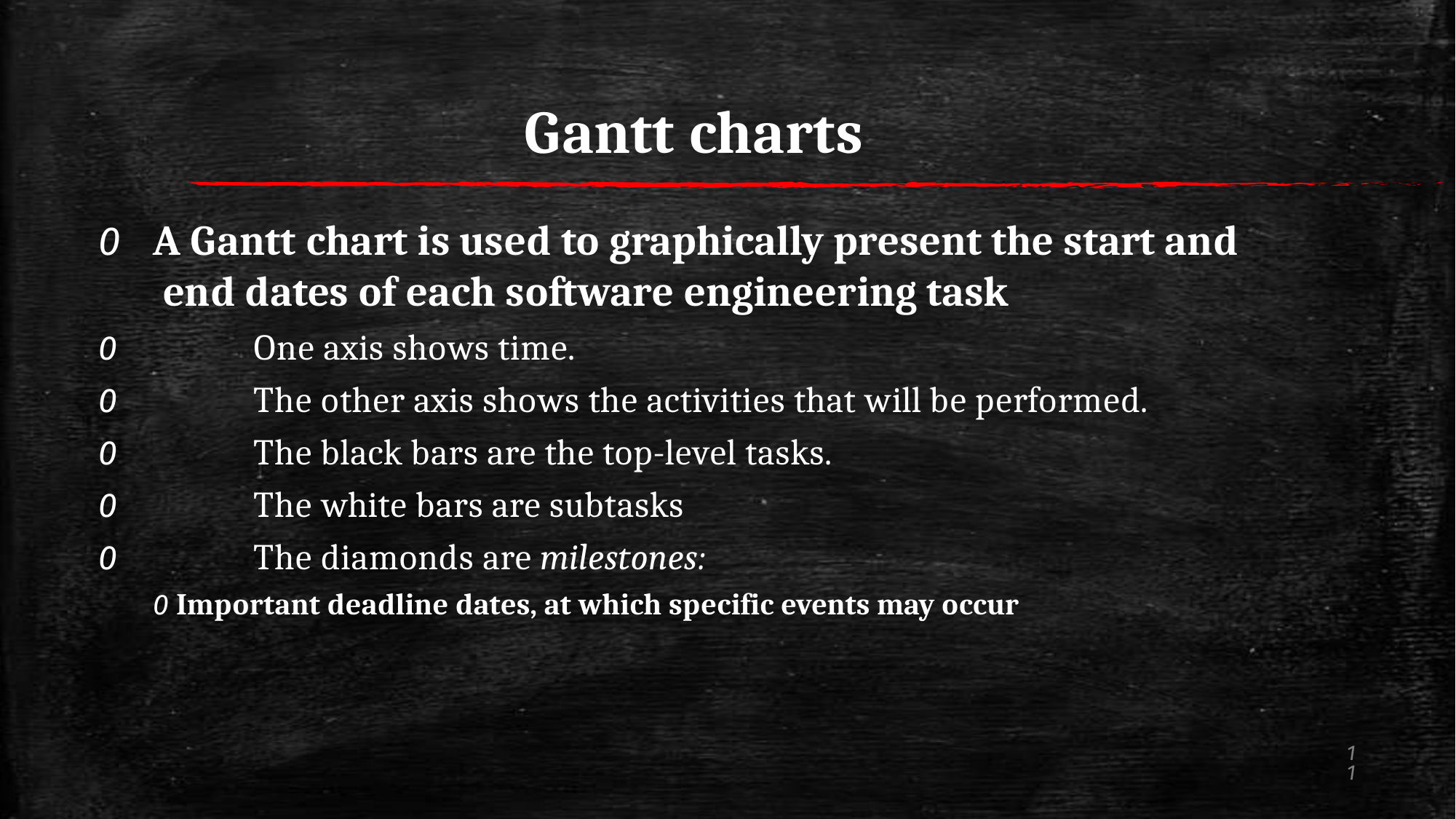

# Gantt charts
0	A Gantt chart is used to graphically present the start and  end dates of each software engineering task
0	One axis shows time.
0	The other axis shows the activities that will be performed.
0	The black bars are the top-level tasks.
0	The white bars are subtasks
0	The diamonds are milestones:
0 Important deadline dates, at which specific events may occur
11